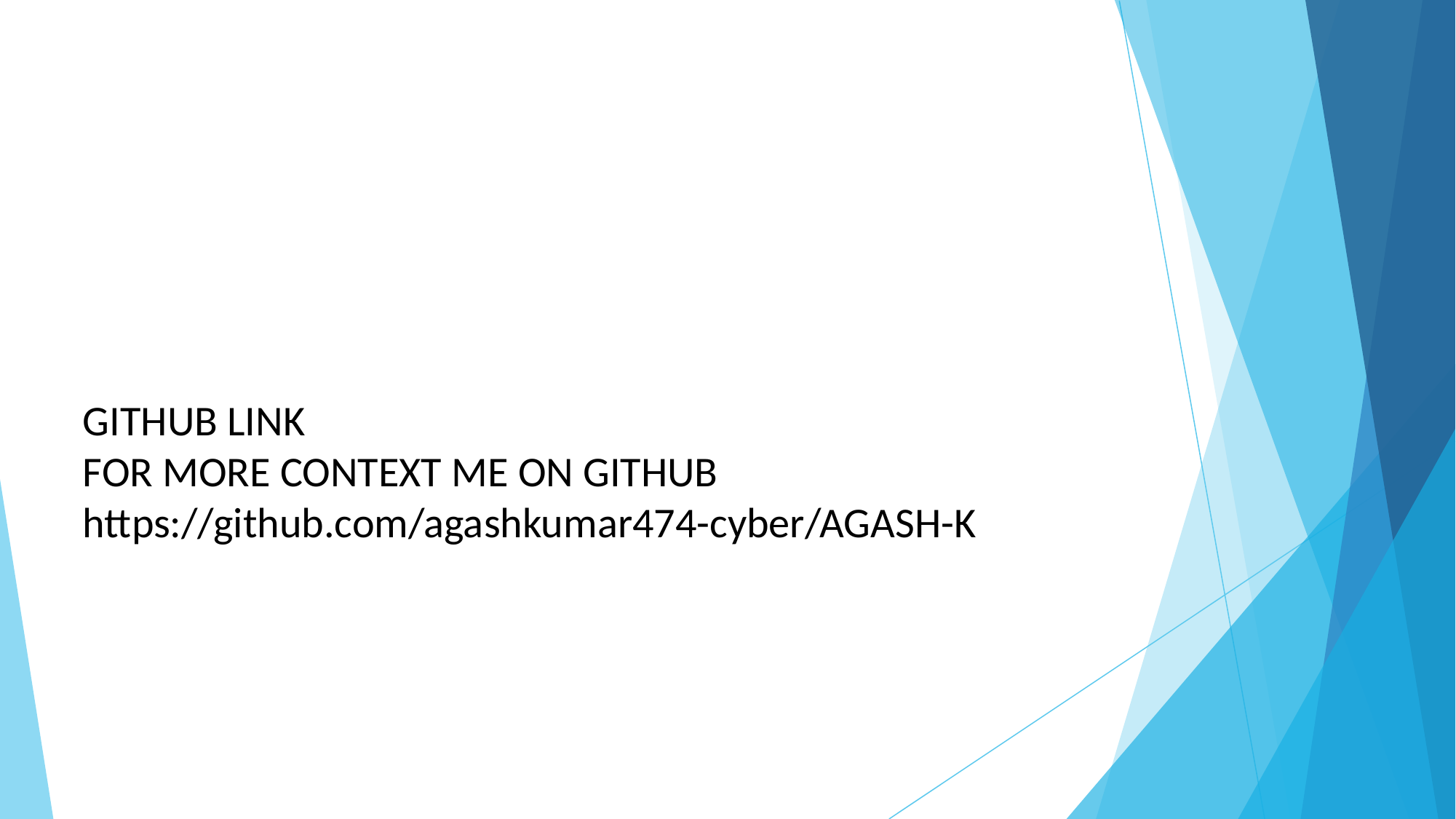

GITHUB LINK
FOR MORE CONTEXT ME ON GITHUB
https://github.com/agashkumar474-cyber/AGASH-K